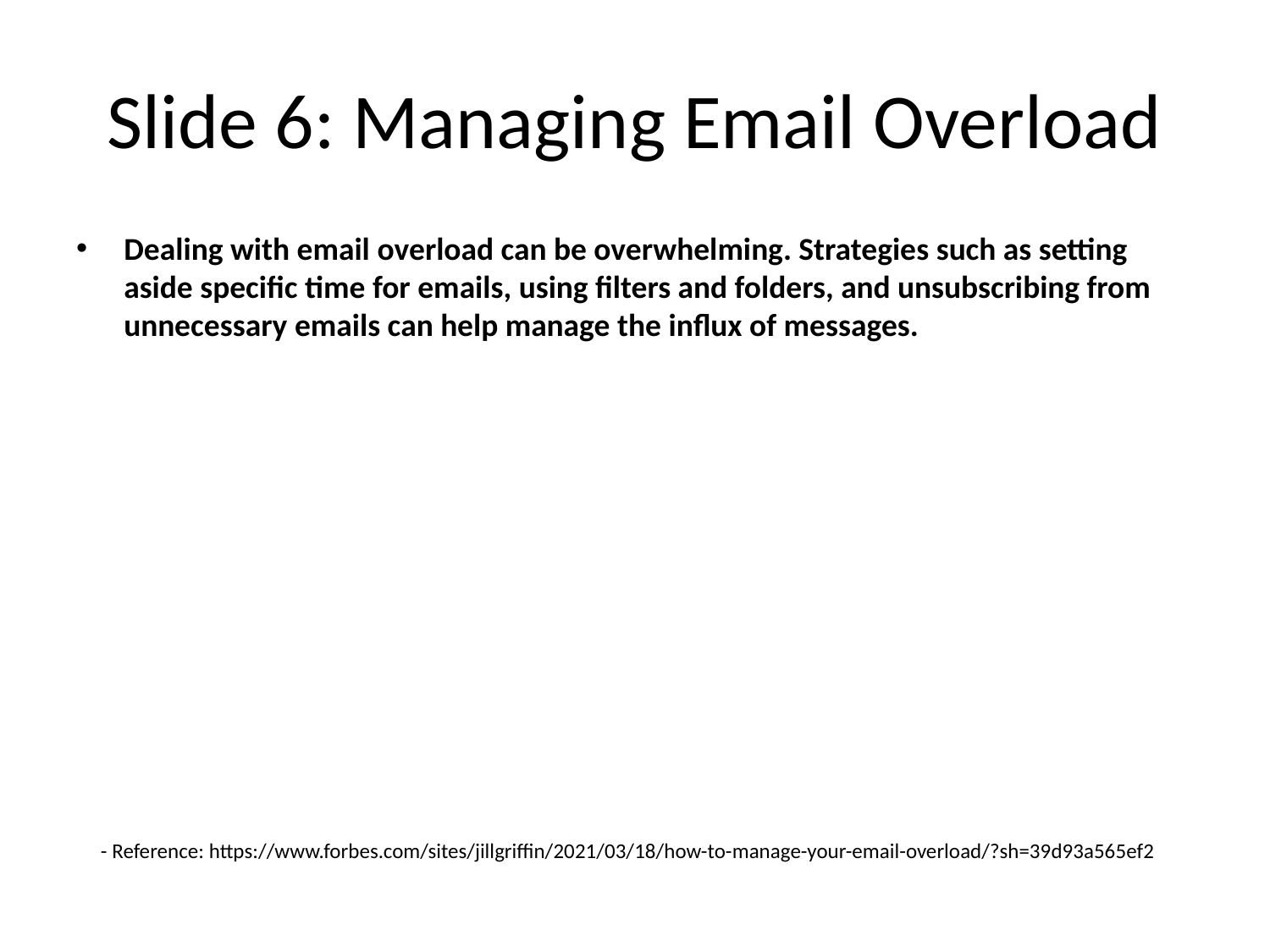

# Slide 6: Managing Email Overload
Dealing with email overload can be overwhelming. Strategies such as setting aside specific time for emails, using filters and folders, and unsubscribing from unnecessary emails can help manage the influx of messages.

- Reference: https://www.forbes.com/sites/jillgriffin/2021/03/18/how-to-manage-your-email-overload/?sh=39d93a565ef2